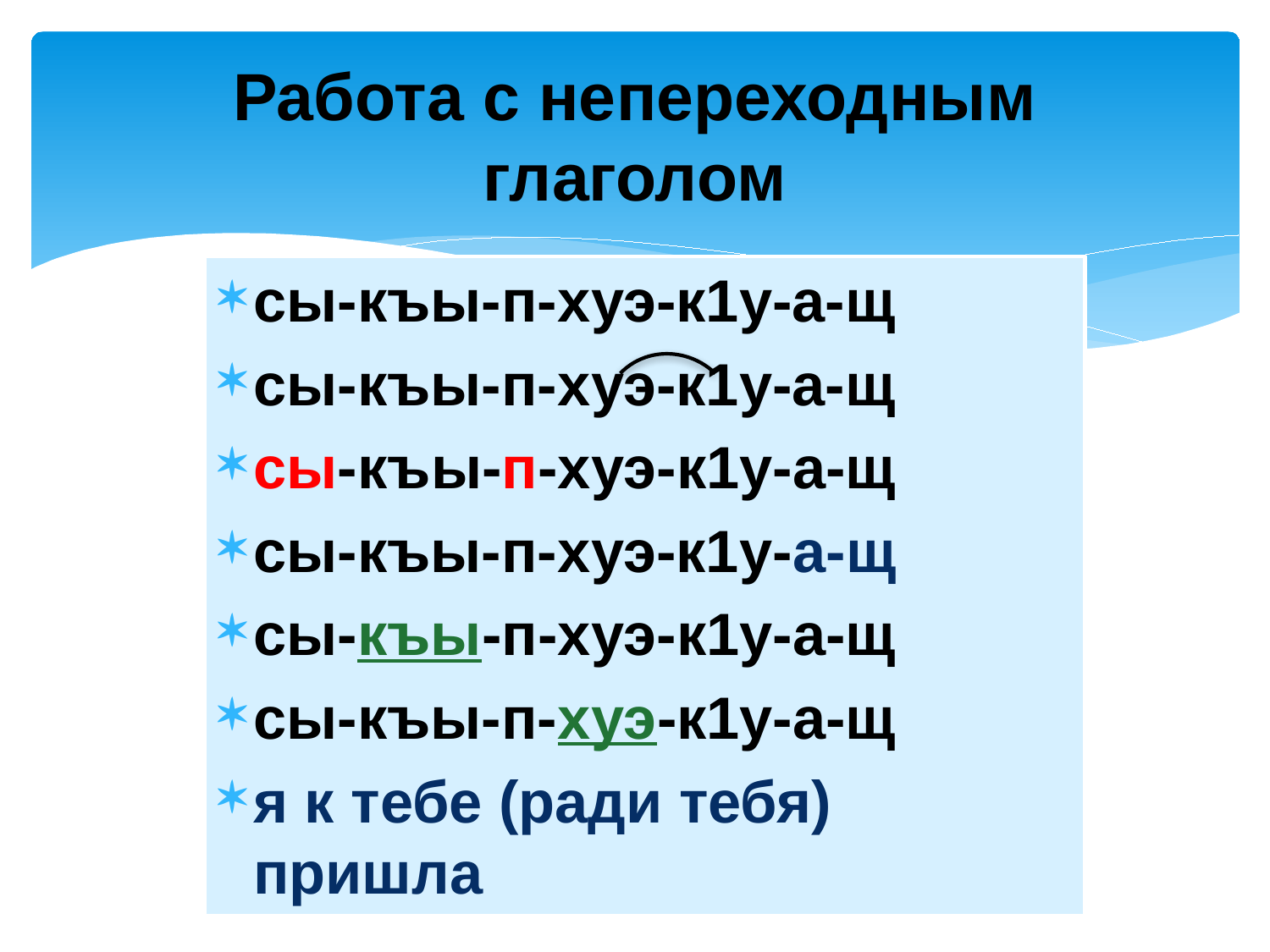

# Работа с непереходным глаголом
сы-къы-п-хуэ-к1у-а-щ
сы-къы-п-хуэ-к1у-а-щ
сы-къы-п-хуэ-к1у-а-щ
сы-къы-п-хуэ-к1у-а-щ
сы-къы-п-хуэ-к1у-а-щ
сы-къы-п-хуэ-к1у-а-щ
я к тебе (ради тебя) пришла